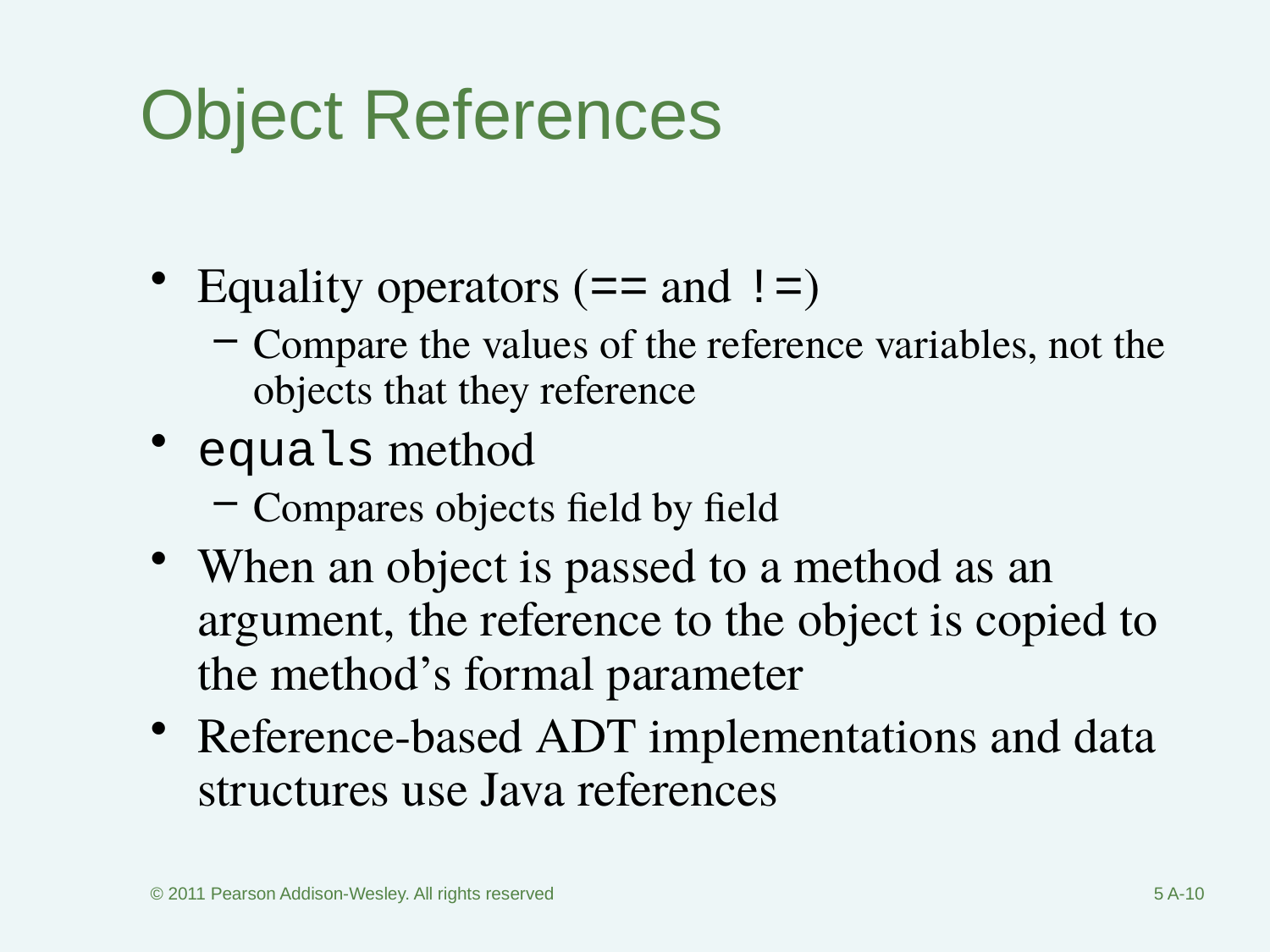

# Object References
Equality operators (== and !=)
Compare the values of the reference variables, not the objects that they reference
equals method
Compares objects field by field
When an object is passed to a method as an argument, the reference to the object is copied to the method’s formal parameter
Reference-based ADT implementations and data structures use Java references
© 2011 Pearson Addison-Wesley. All rights reserved
5 A-10